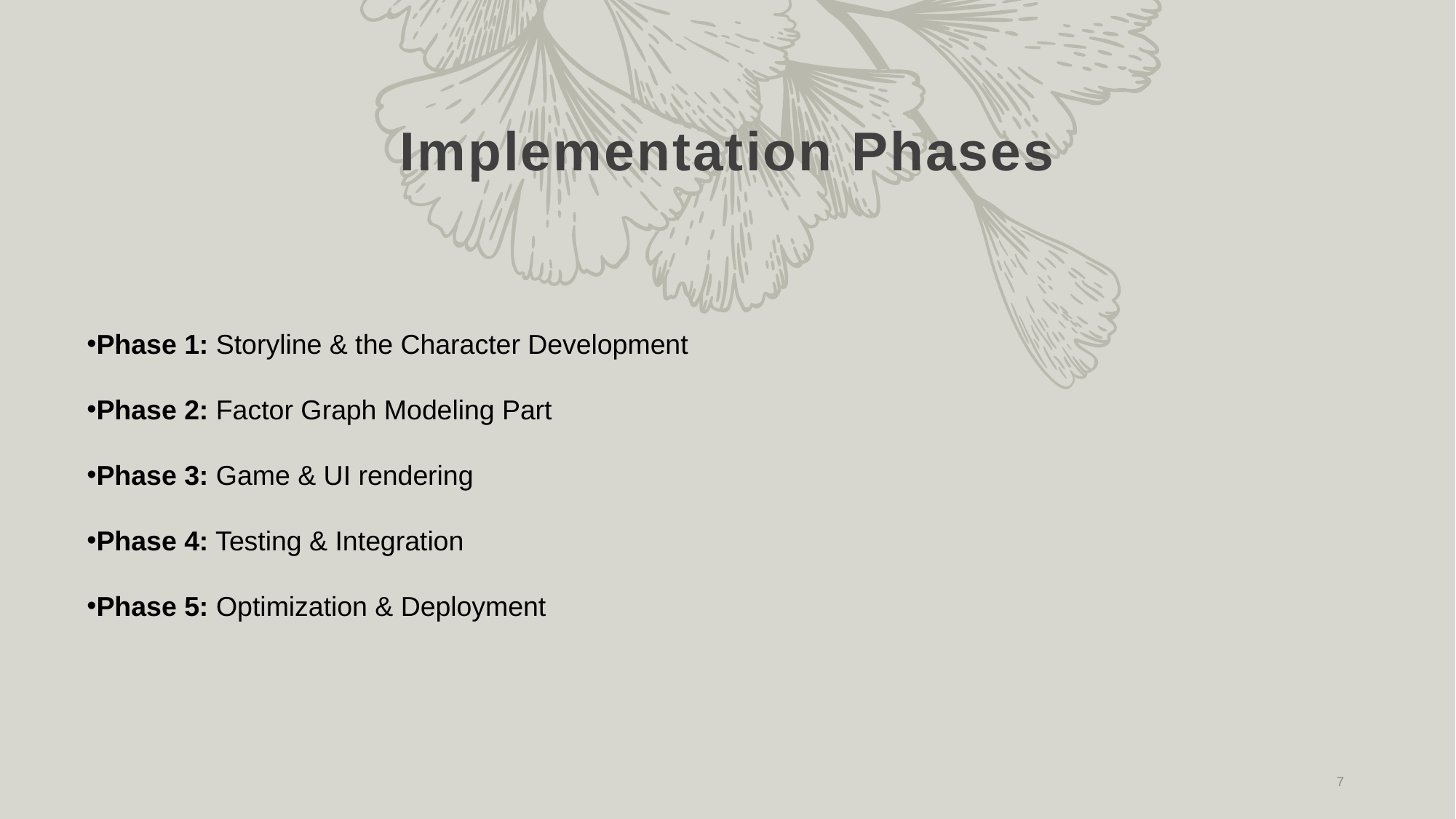

# Implementation Phases

Phase 1: Storyline & the Character Development

Phase 2: Factor Graph Modeling Part

Phase 3: Game & UI rendering

Phase 4: Testing & Integration

Phase 5: Optimization & Deployment

7